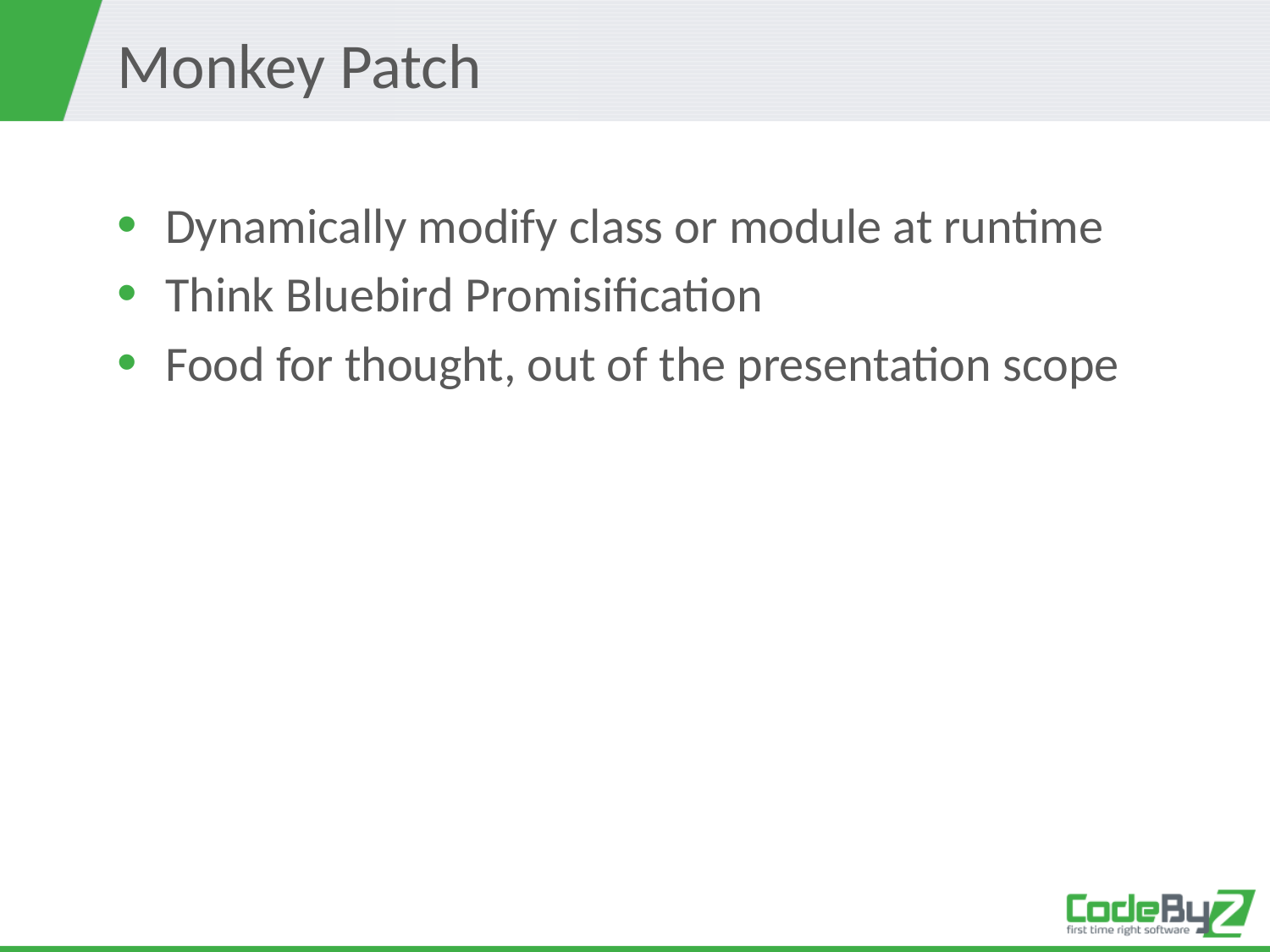

# Monkey Patch
Dynamically modify class or module at runtime
Think Bluebird Promisification
Food for thought, out of the presentation scope